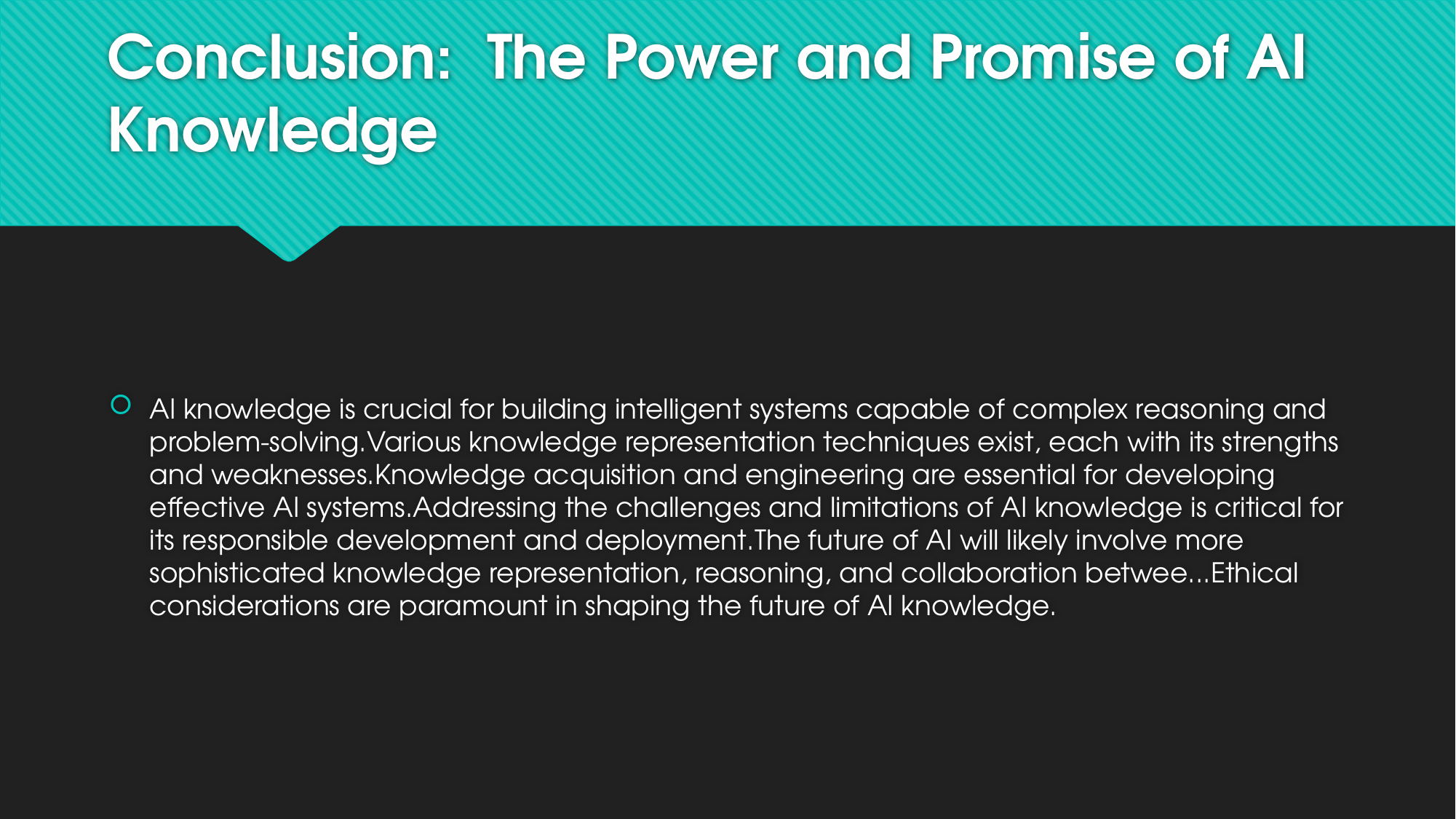

# Conclusion:  The Power and Promise of AI Knowledge

AI knowledge is crucial for building intelligent systems capable of complex reasoning and problem-solving.Various knowledge representation techniques exist, each with its strengths and weaknesses.Knowledge acquisition and engineering are essential for developing effective AI systems.Addressing the challenges and limitations of AI knowledge is critical for its responsible development and deployment.The future of AI will likely involve more sophisticated knowledge representation, reasoning, and collaboration betwee...Ethical considerations are paramount in shaping the future of AI knowledge.